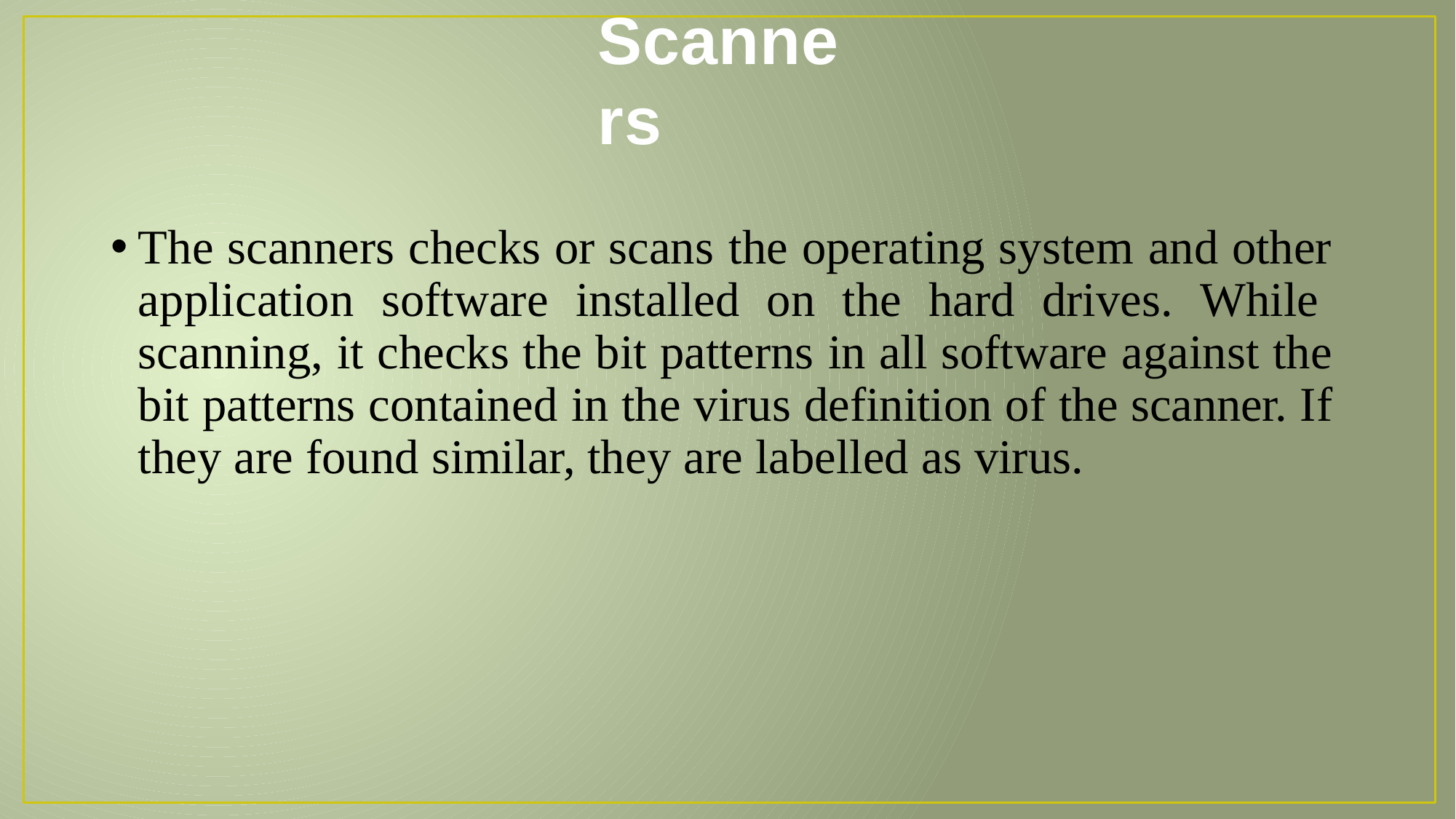

# Scanners
The scanners checks or scans the operating system and other  application software installed on the hard drives. While  scanning, it checks the bit patterns in all software against the  bit patterns contained in the virus definition of the scanner. If  they are found similar, they are labelled as virus.